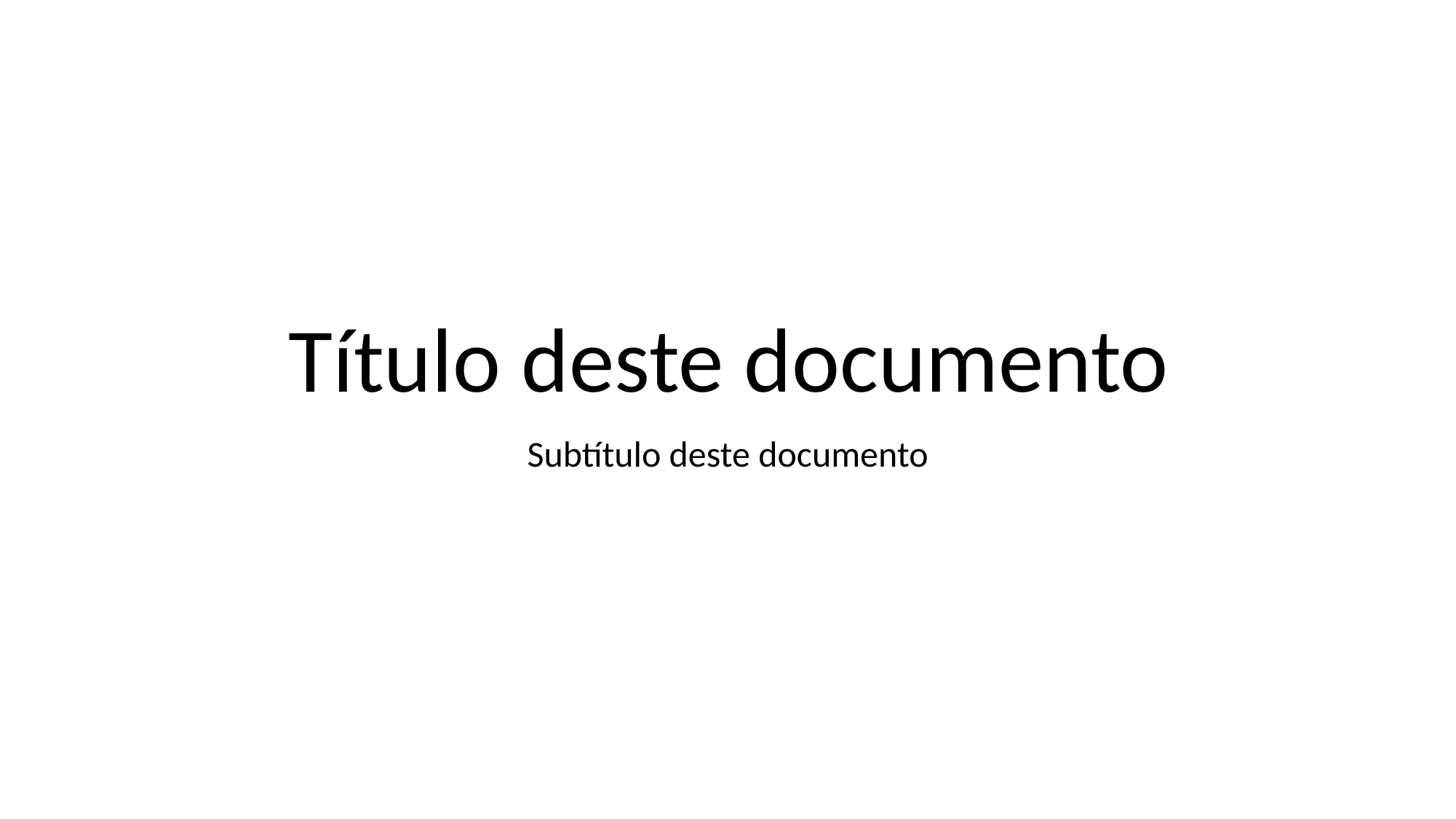

# Título deste documento
Subtítulo deste documento